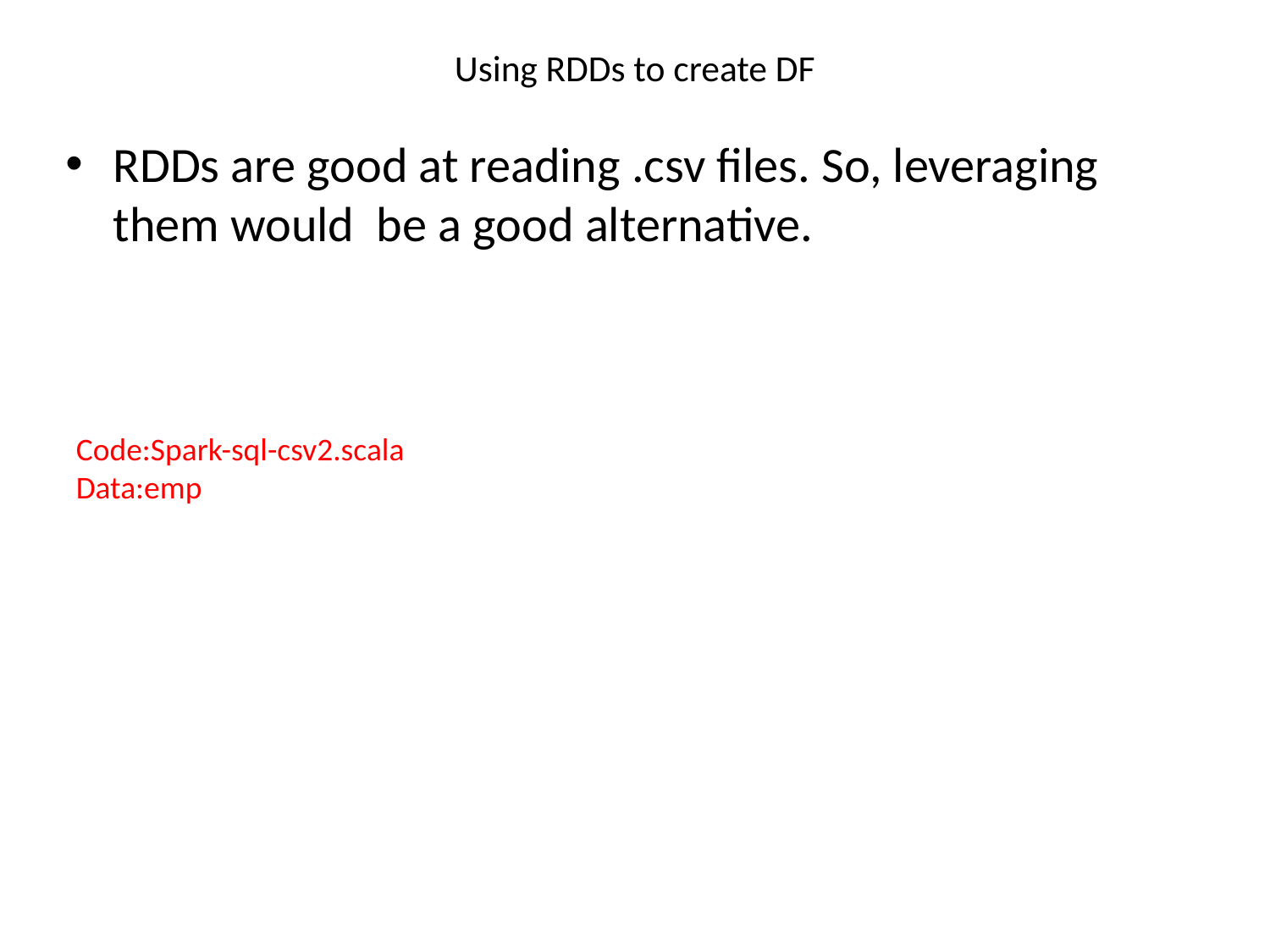

# Using RDDs to create DF
RDDs are good at reading .csv files. So, leveraging them would  be a good alternative.

Code:Spark-sql-csv2.scala
Data:emp